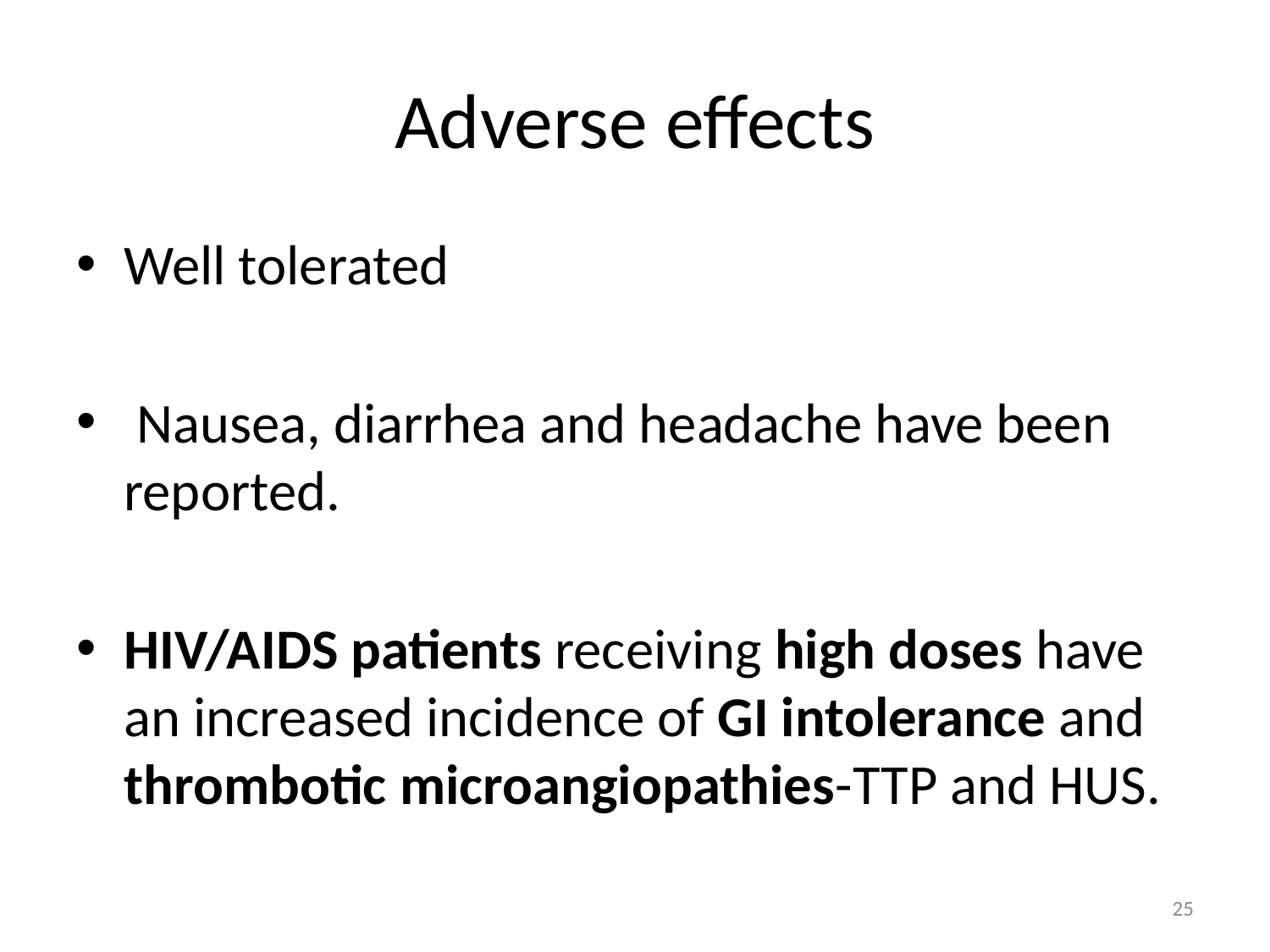

# Adverse effects
Well tolerated

 Nausea, diarrhea and headache have been reported.

HIV/AIDS patients receiving high doses have an increased incidence of GI intolerance and thrombotic microangiopathies-TTP and HUS.

25